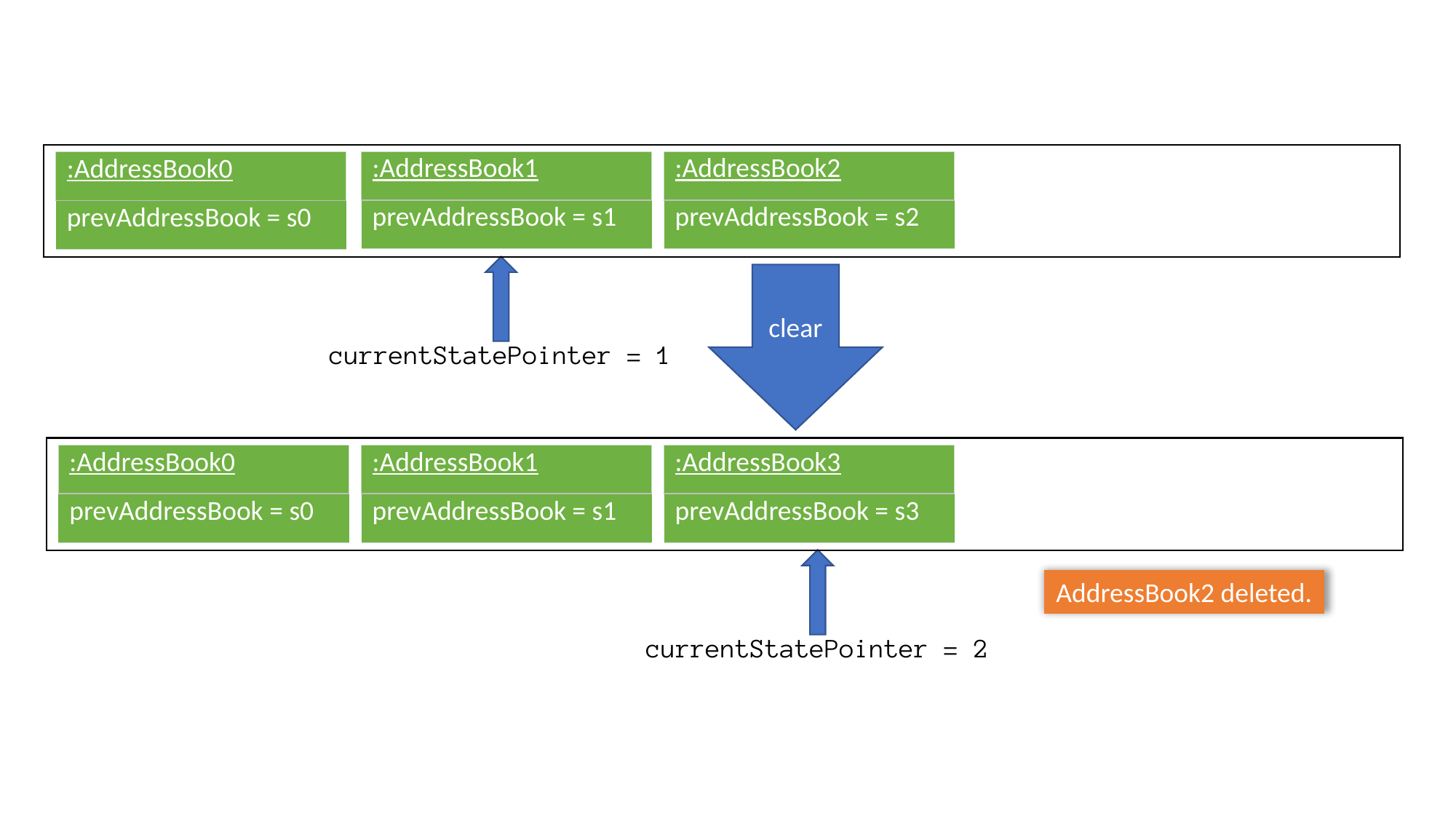

| :AddressBook1 |
| --- |
| prevAddressBook = s1 |
| :AddressBook2 |
| --- |
| prevAddressBook = s2 |
| :AddressBook0 |
| --- |
| prevAddressBook = s0 |

clear
currentStatePointer = 1

| :AddressBook1 |
| --- |
| prevAddressBook = s1 |
| :AddressBook3 |
| --- |
| prevAddressBook = s3 |
| :AddressBook0 |
| --- |
| prevAddressBook = s0 |

AddressBook2 deleted.
currentStatePointer = 2